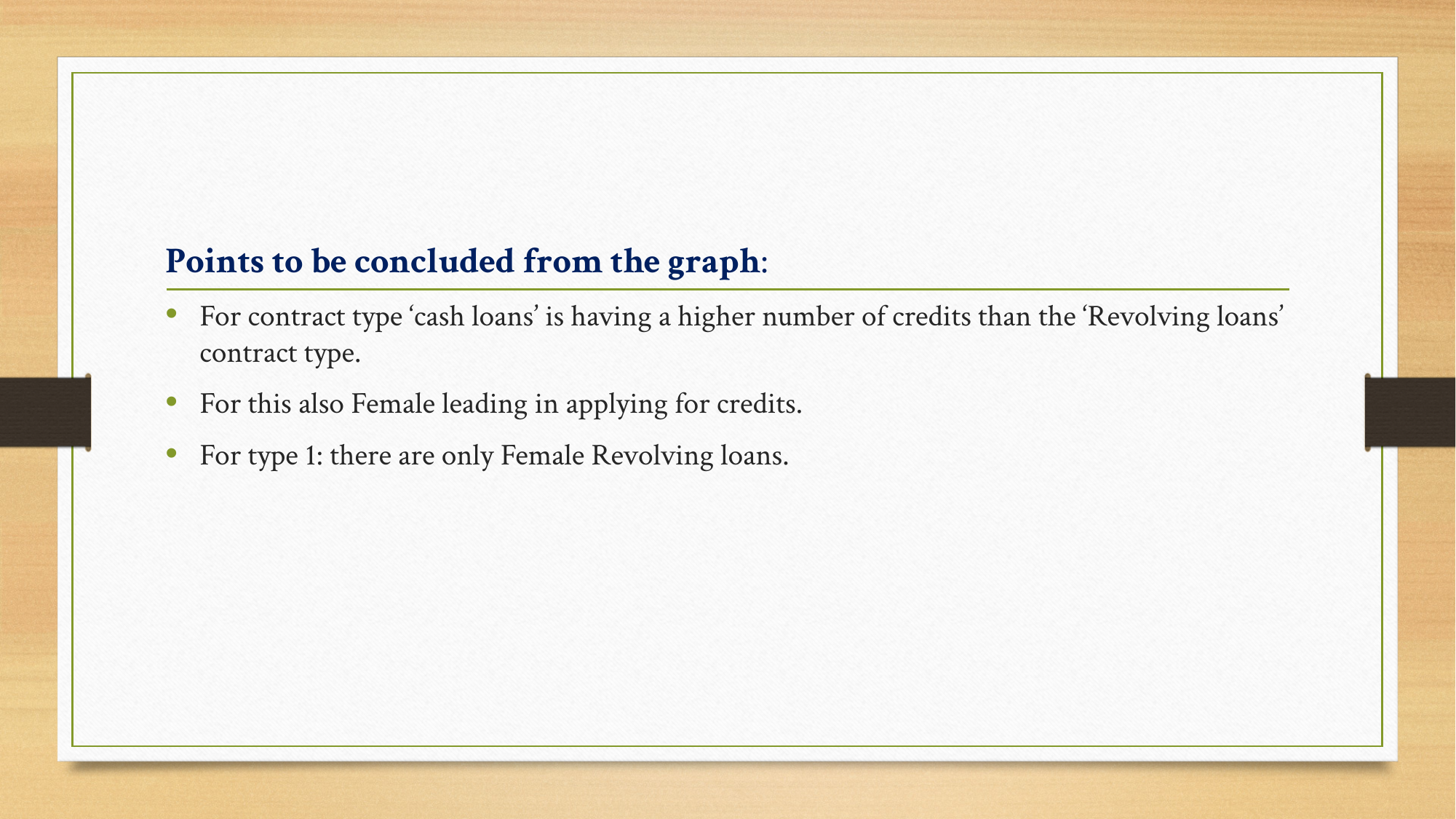

Points to be concluded from the graph:
For contract type ‘cash loans’ is having a higher number of credits than the ‘Revolving loans’ contract type.
For this also Female leading in applying for credits.
For type 1: there are only Female Revolving loans.